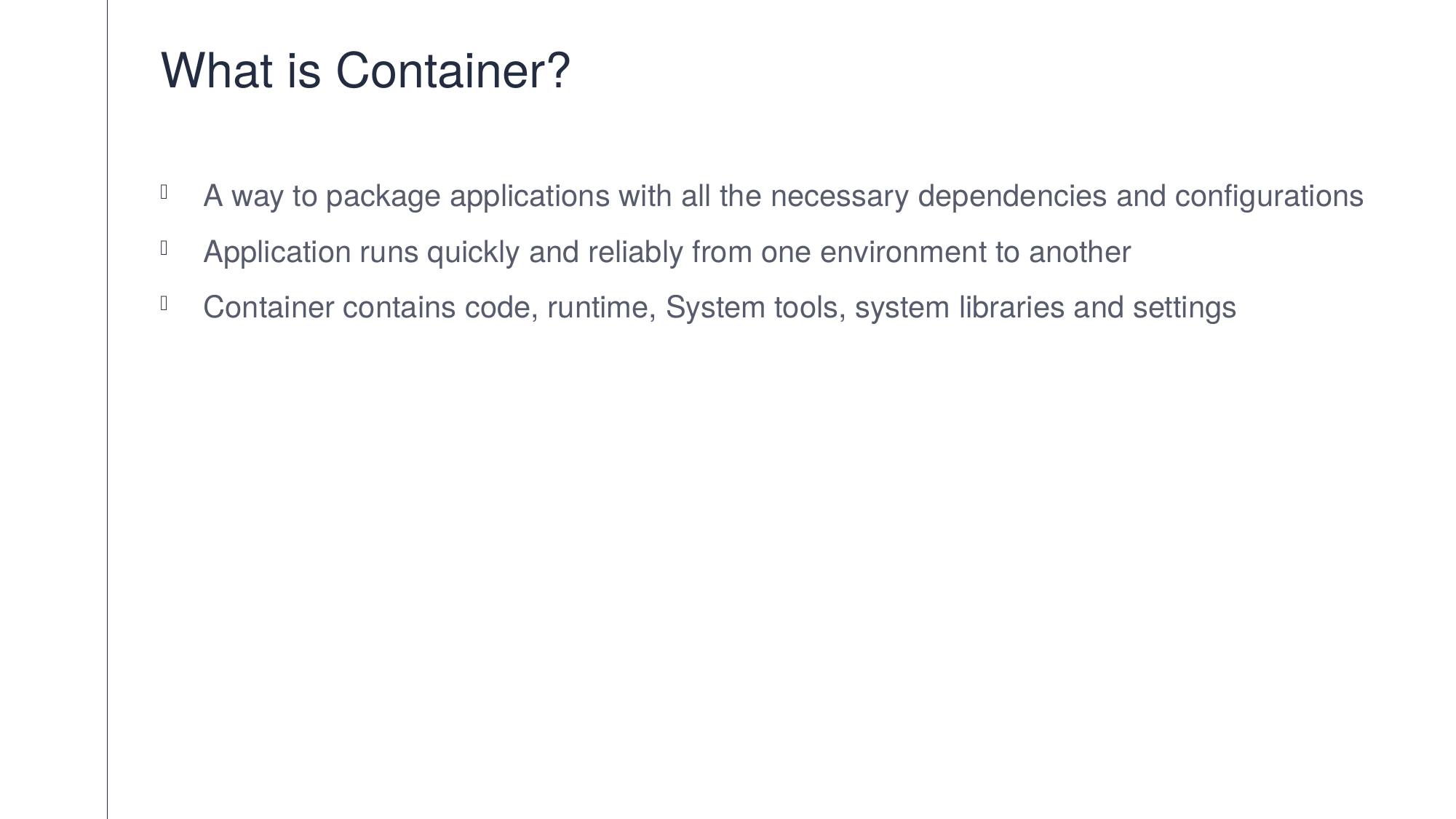

# What is Container?
A way to package applications with all the necessary dependencies and configurations
Application runs quickly and reliably from one environment to another
Container contains code, runtime, System tools, system libraries and settings